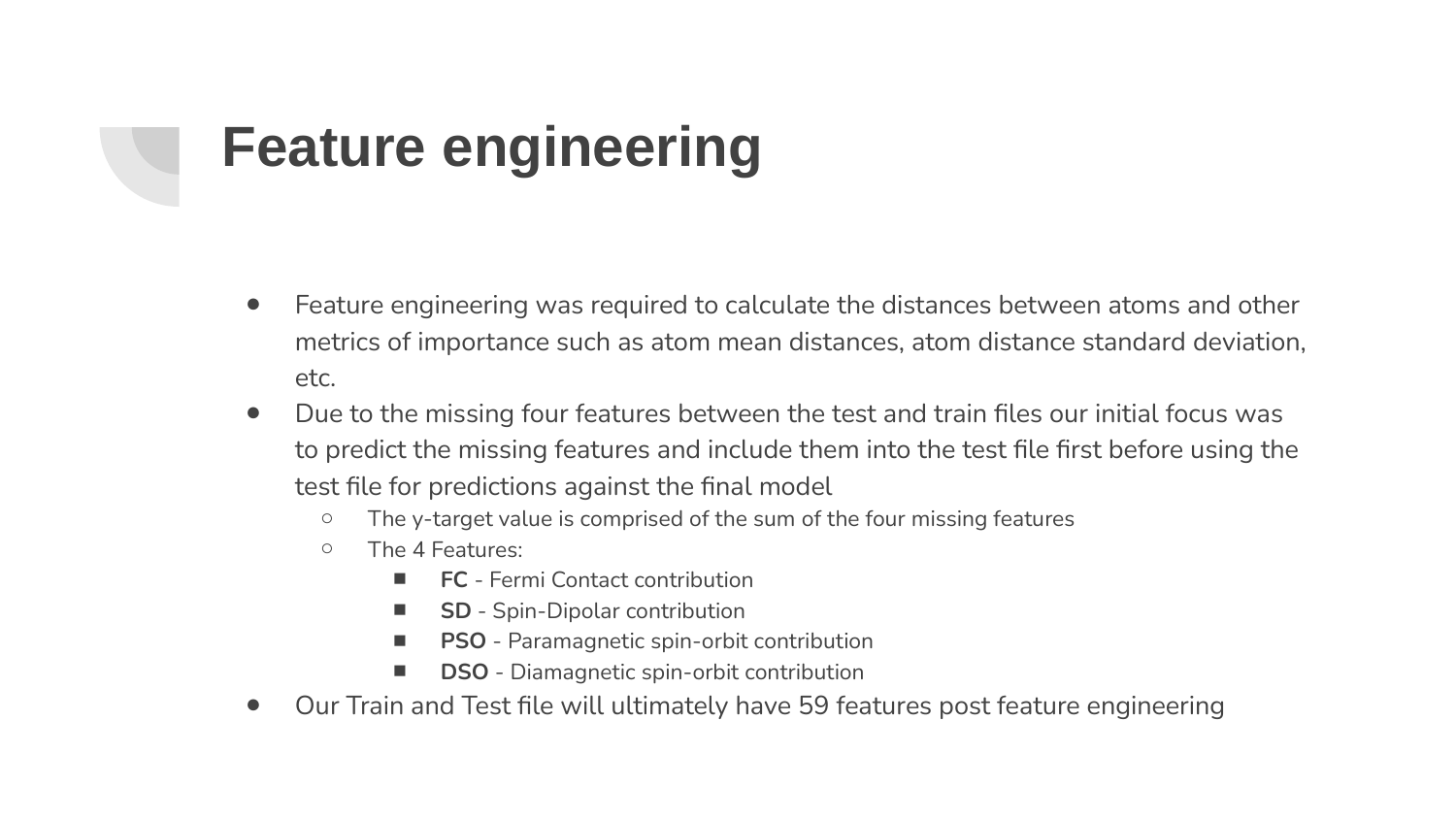

# Feature engineering
Feature engineering was required to calculate the distances between atoms and other metrics of importance such as atom mean distances, atom distance standard deviation, etc.
Due to the missing four features between the test and train files our initial focus was to predict the missing features and include them into the test file first before using the test file for predictions against the final model
The y-target value is comprised of the sum of the four missing features
The 4 Features:
FC - Fermi Contact contribution
SD - Spin-Dipolar contribution
PSO - Paramagnetic spin-orbit contribution
DSO - Diamagnetic spin-orbit contribution
Our Train and Test file will ultimately have 59 features post feature engineering